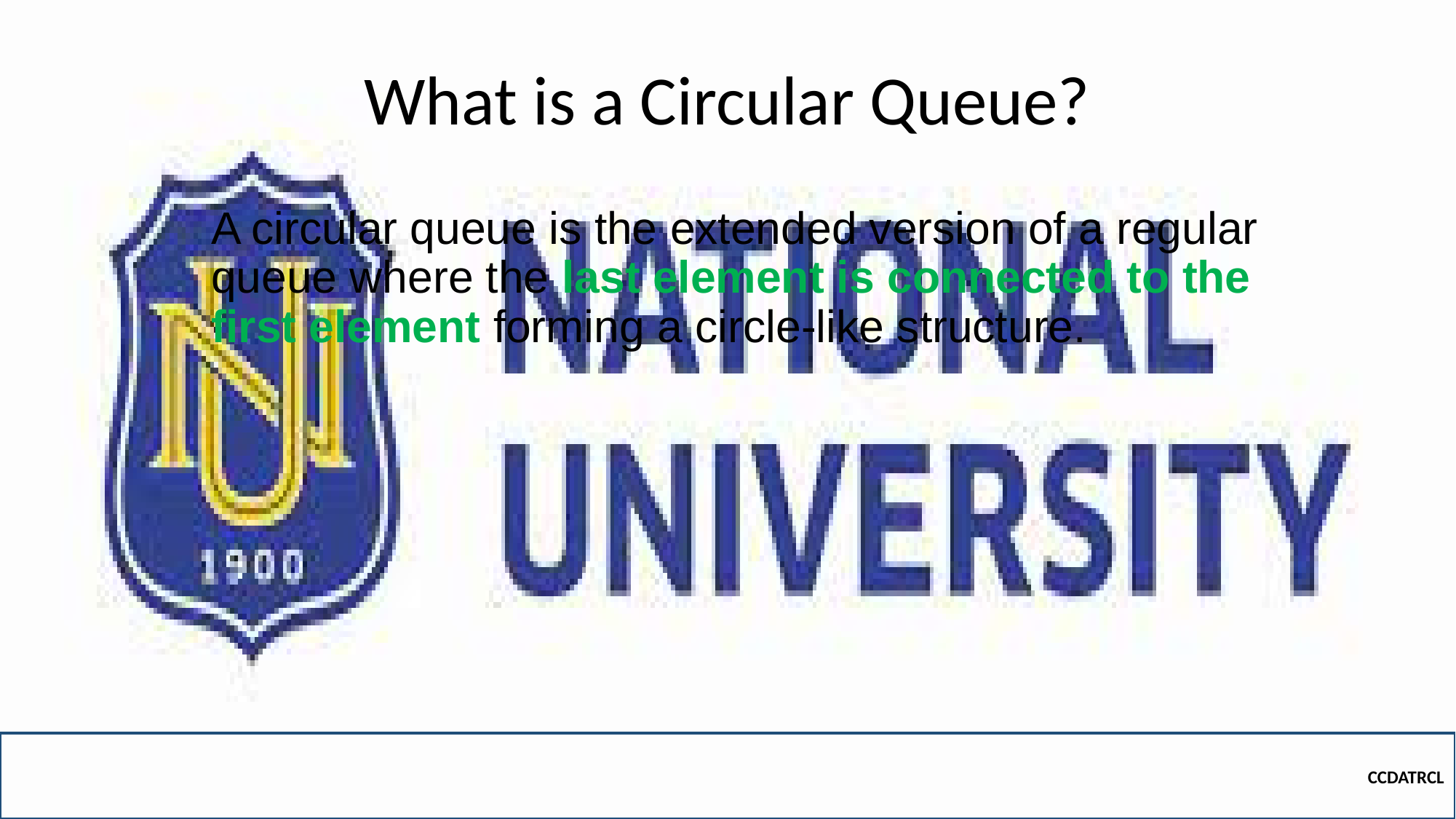

# What is a Circular Queue?

A circular queue is the extended version of a regular queue where the last element is connected to the first element forming a circle-like structure.

CCDATRCL